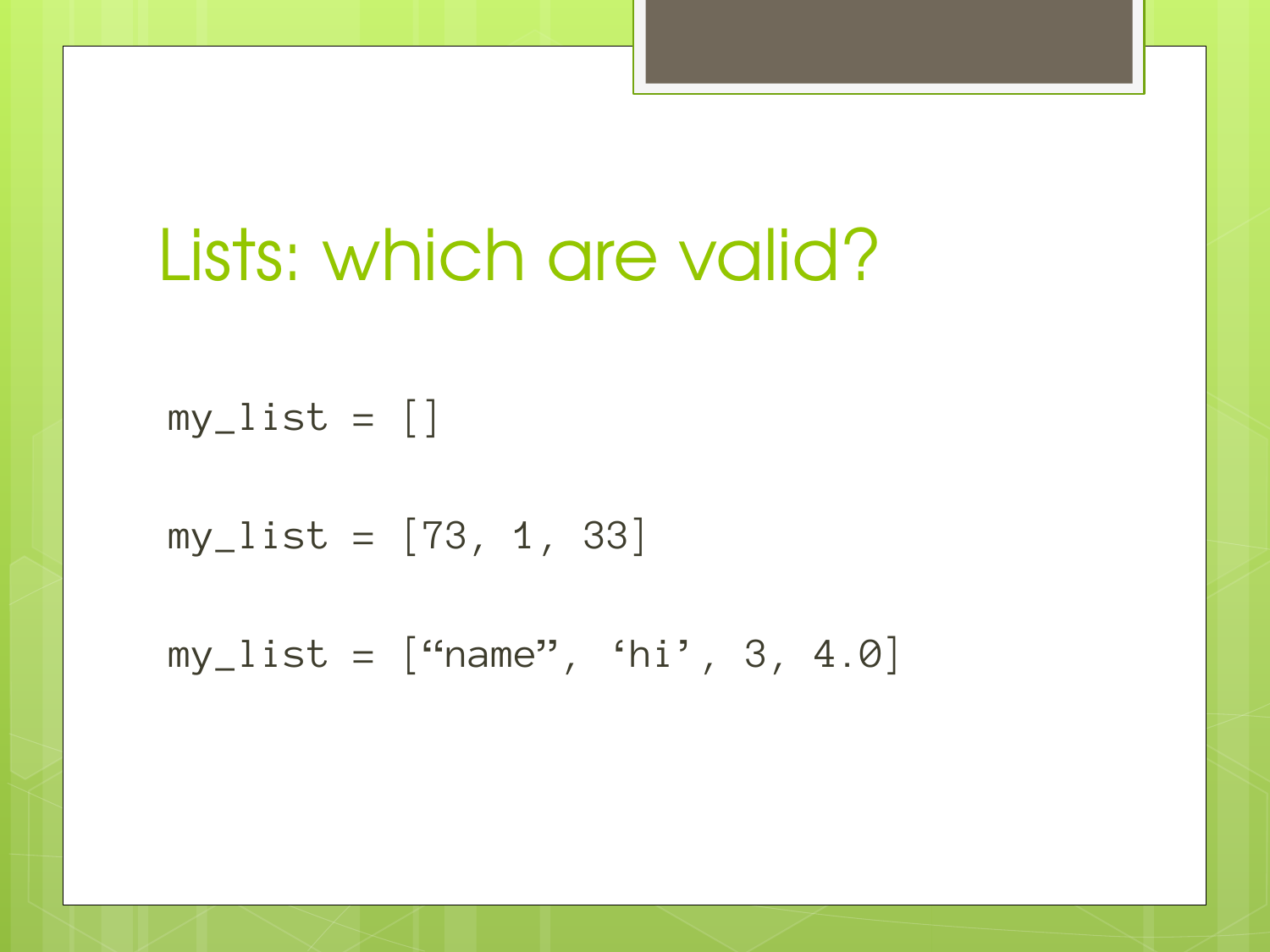

# Lists: which are valid?

my_list = []

my_list = [73, 1, 33]

my_list = [“name”, ‘hi’, 3, 4.0]